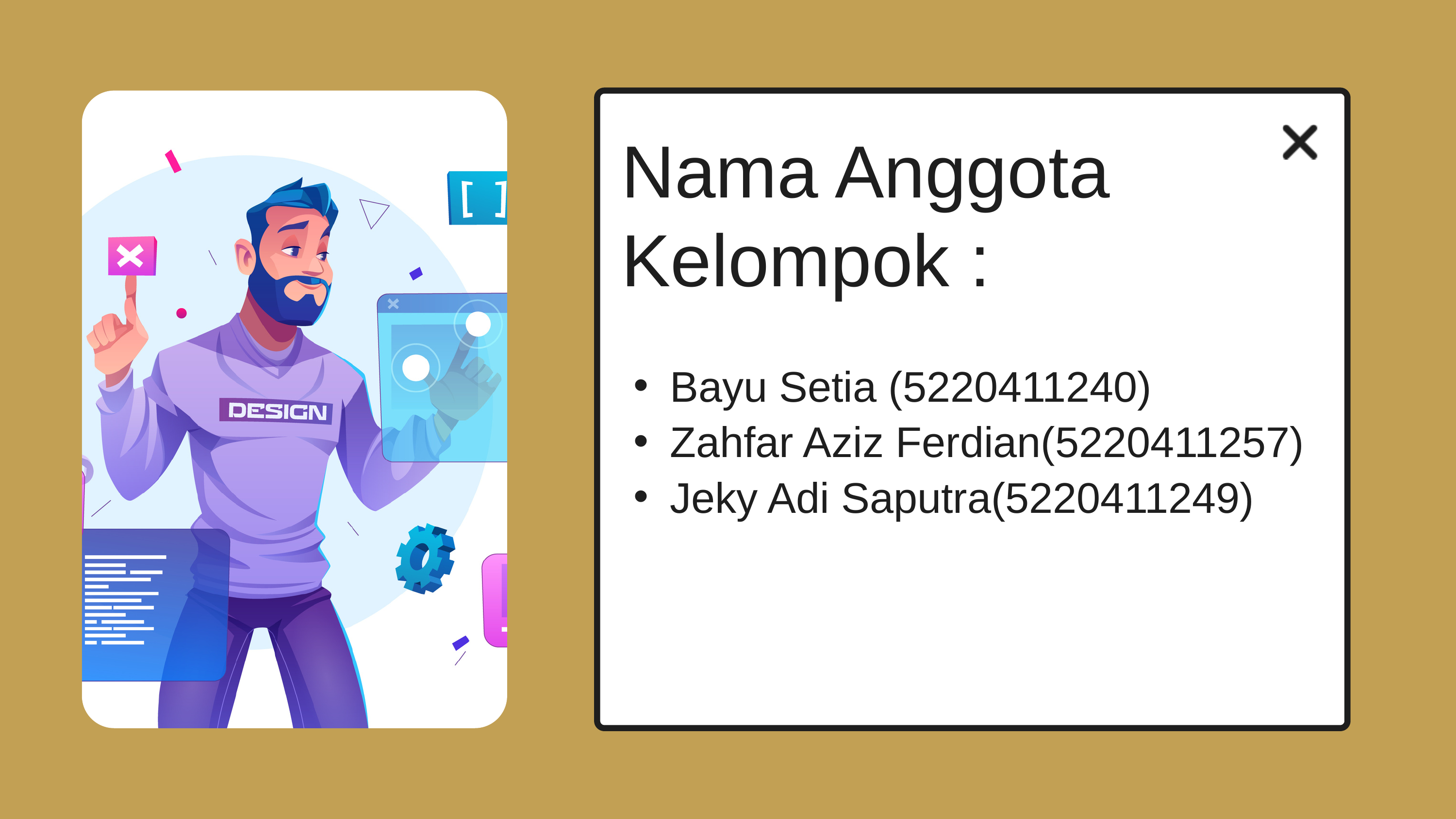

Nama Anggota
Kelompok :

Bayu Setia (5220411240)
Zahfar Aziz Ferdian(5220411257)
Jeky Adi Saputra(5220411249)